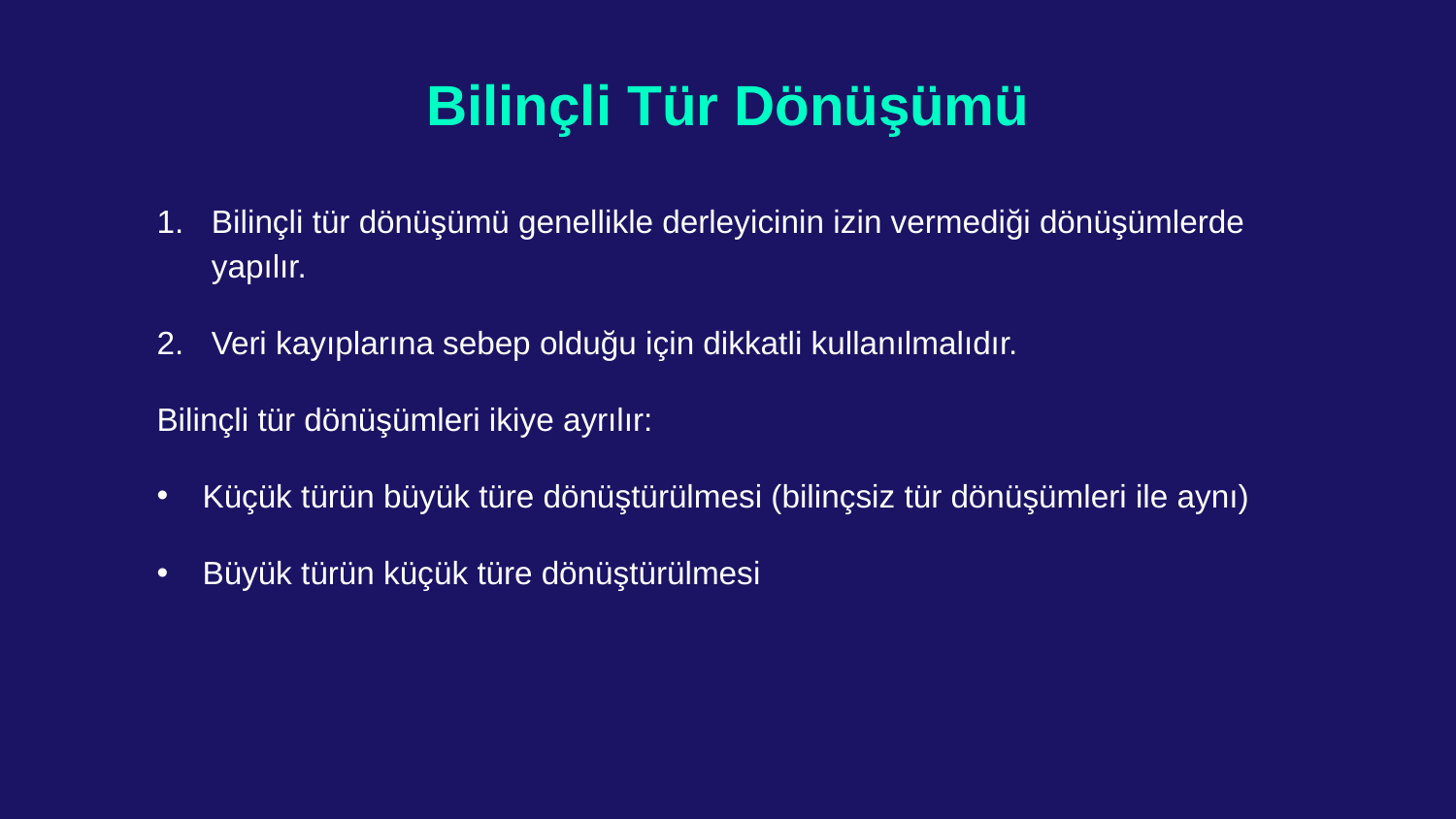

# Bilinçli Tür Dönüşümü
Bilinçli tür dönüşümü genellikle derleyicinin izin vermediği dönüşümlerde yapılır.
Veri kayıplarına sebep olduğu için dikkatli kullanılmalıdır.
Bilinçli tür dönüşümleri ikiye ayrılır:
Küçük türün büyük türe dönüştürülmesi (bilinçsiz tür dönüşümleri ile aynı)
Büyük türün küçük türe dönüştürülmesi